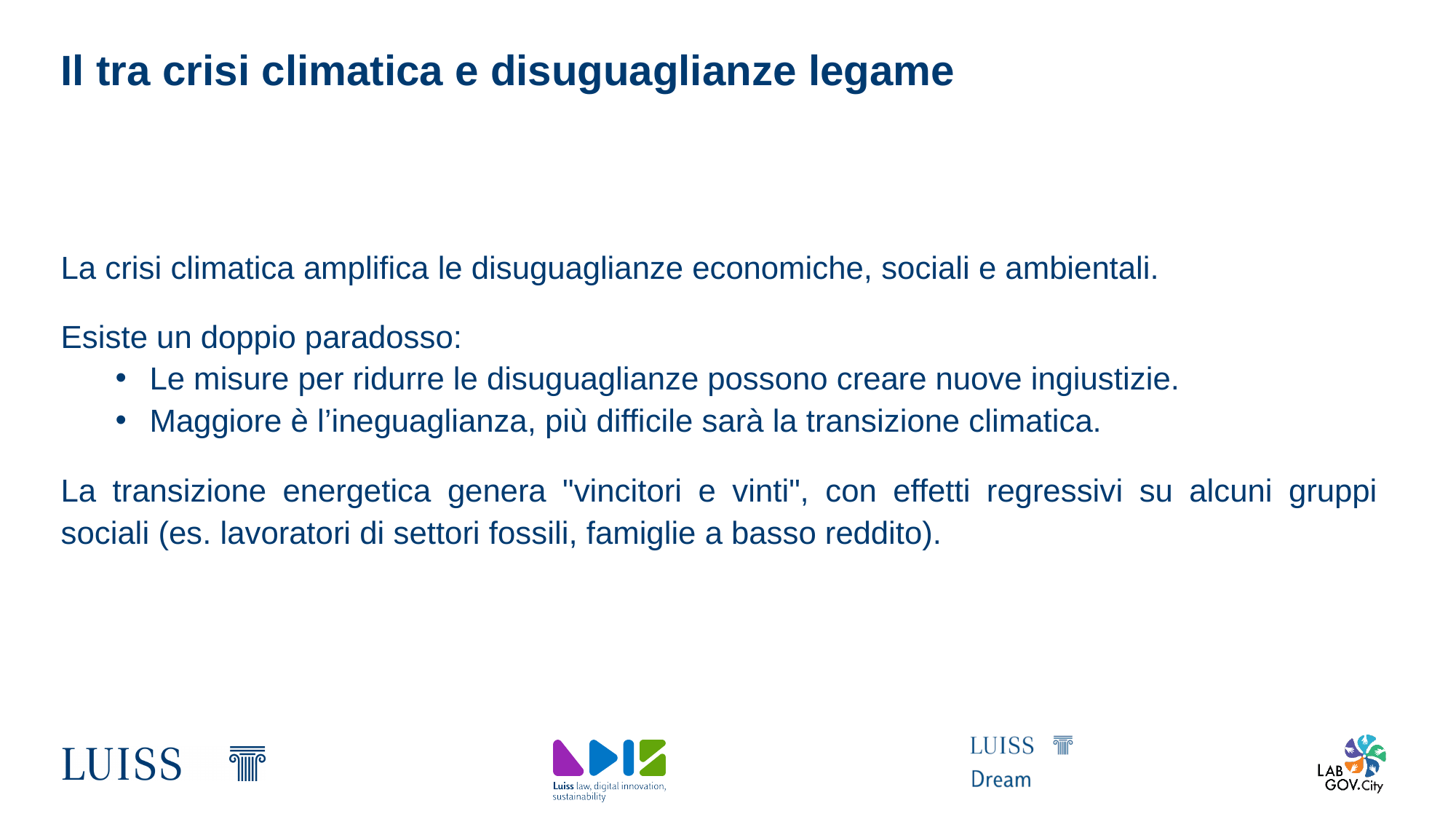

# Il tra crisi climatica e disuguaglianze legame
La crisi climatica amplifica le disuguaglianze economiche, sociali e ambientali.
Esiste un doppio paradosso:
Le misure per ridurre le disuguaglianze possono creare nuove ingiustizie.
Maggiore è l’ineguaglianza, più difficile sarà la transizione climatica.
La transizione energetica genera "vincitori e vinti", con effetti regressivi su alcuni gruppi sociali (es. lavoratori di settori fossili, famiglie a basso reddito).